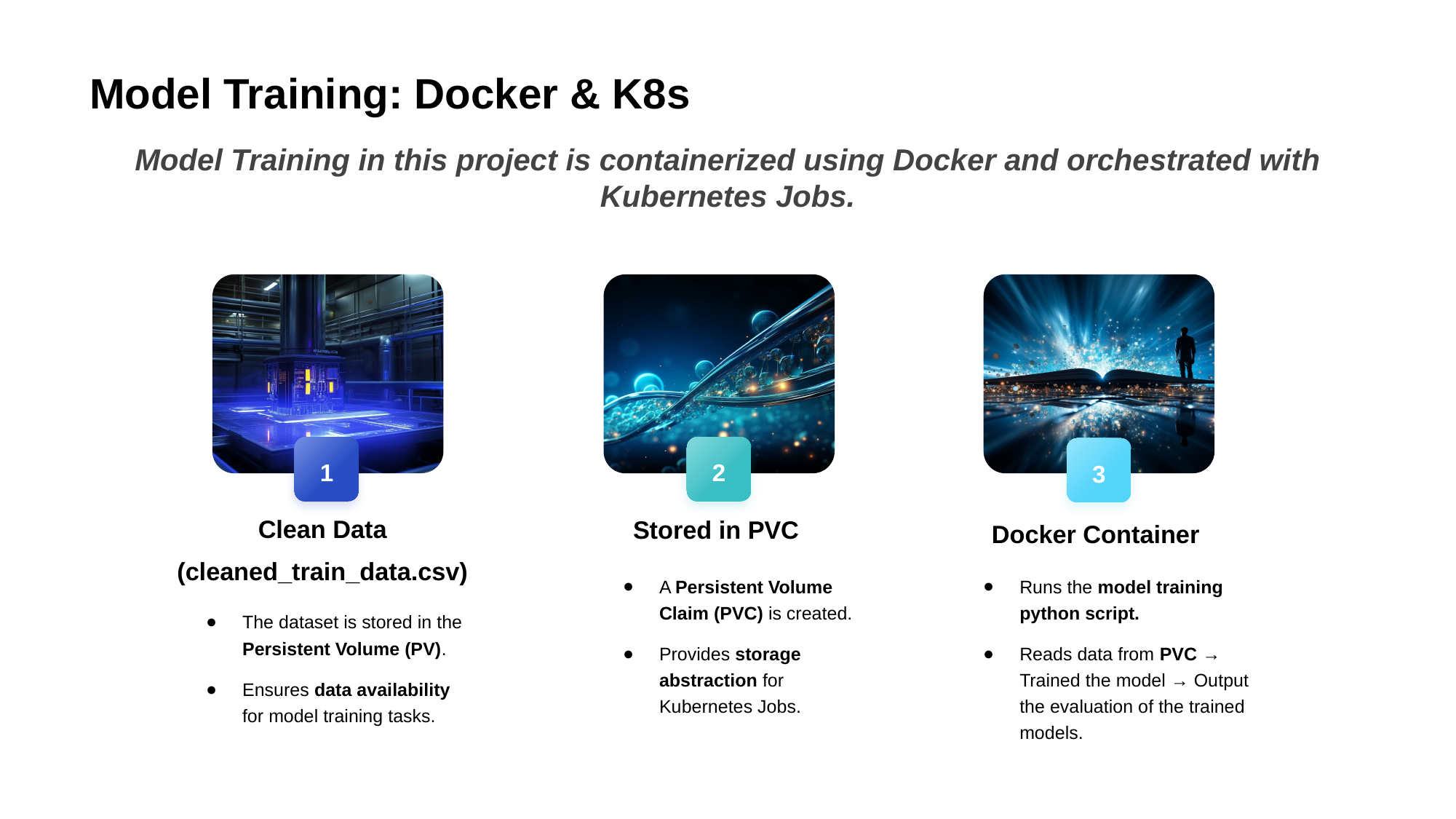

# Model Training: Docker & K8s
Model Training in this project is containerized using Docker and orchestrated with Kubernetes Jobs.

1
2
3
Docker Container
Stored in PVC
Clean Data

(cleaned_train_data.csv)
A Persistent Volume Claim (PVC) is created.
Provides storage abstraction for Kubernetes Jobs.

Runs the model training python script.
Reads data from PVC → Trained the model → Output the evaluation of the trained models.

The dataset is stored in the Persistent Volume (PV).
Ensures data availability for model training tasks.